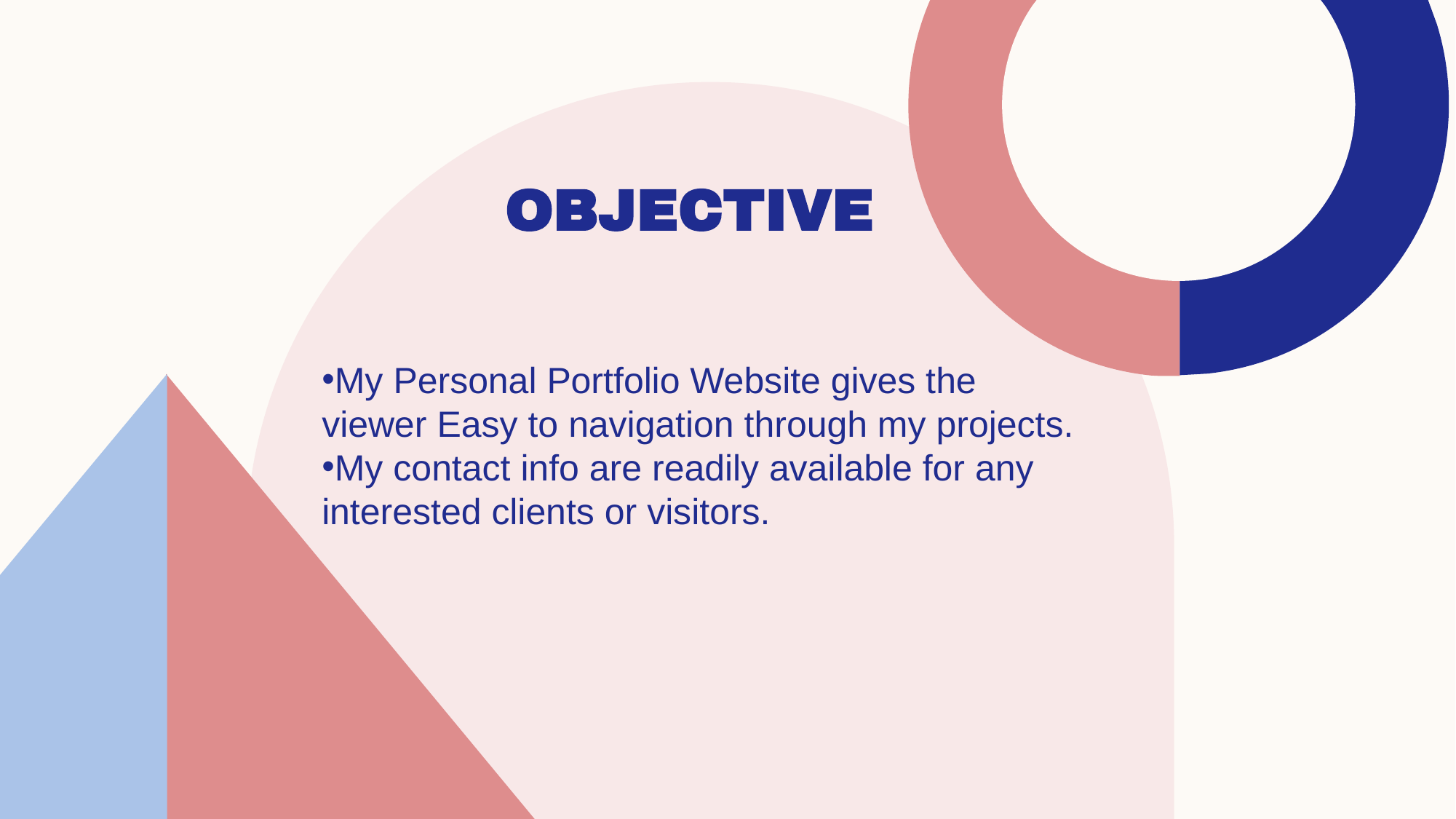

# objective
My Personal Portfolio Website gives the viewer Easy to navigation through my projects.
My contact info are readily available for any interested clients or visitors.